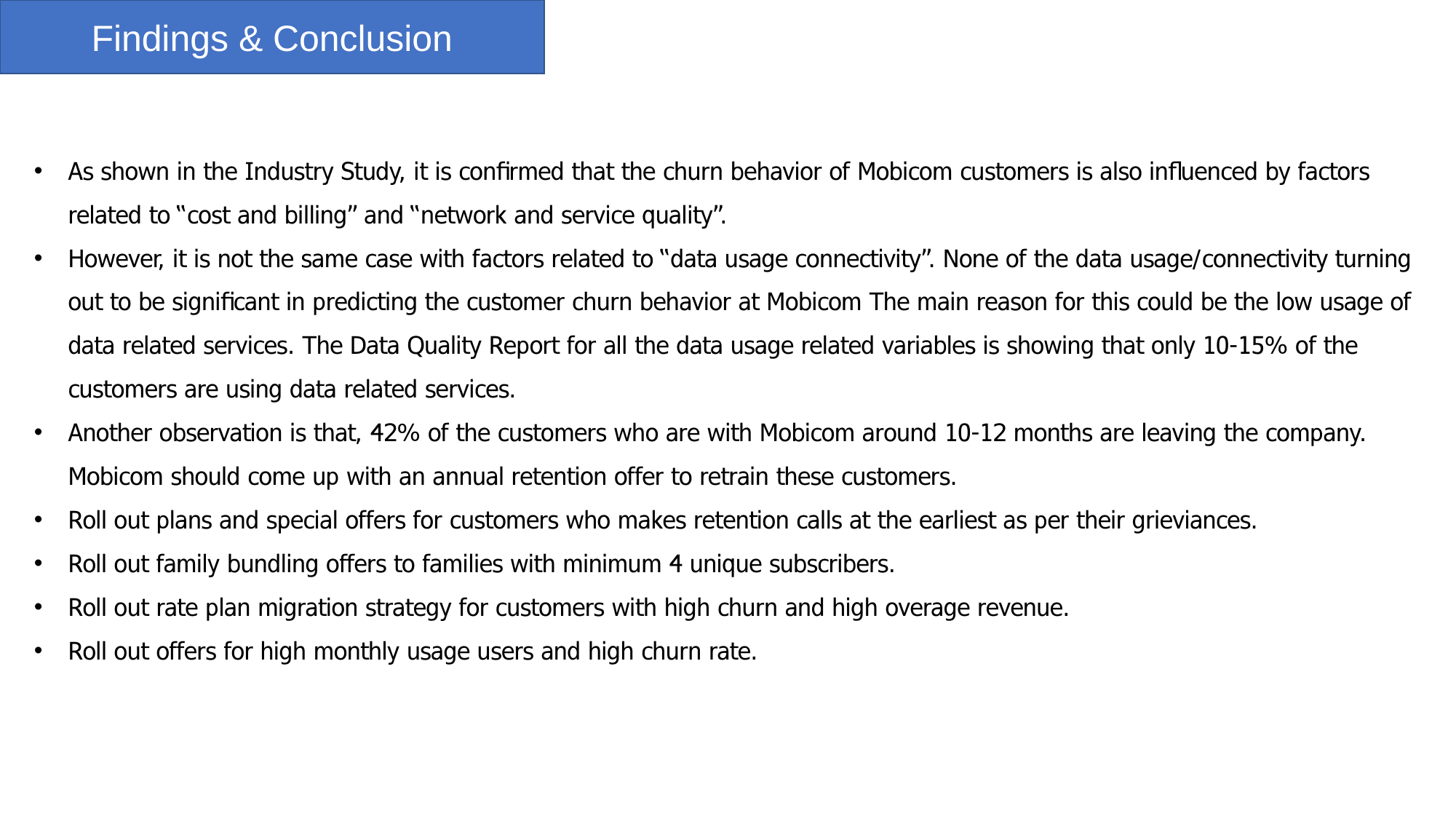

Findings & Conclusion

As shown in the Industry Study, it is confirmed that the churn behavior of Mobicom customers is also influenced by factors related to “cost and billing” and “network and service quality”.
However, it is not the same case with factors related to “data usage connectivity”. None of the data usage/connectivity turning out to be significant in predicting the customer churn behavior at Mobicom The main reason for this could be the low usage of data related services. The Data Quality Report for all the data usage related variables is showing that only 10-15% of the customers are using data related services.
Another observation is that, 42% of the customers who are with Mobicom around 10-12 months are leaving the company. Mobicom should come up with an annual retention offer to retrain these customers.
Roll out plans and special offers for customers who makes retention calls at the earliest as per their grieviances.
Roll out family bundling offers to families with minimum 4 unique subscribers.
Roll out rate plan migration strategy for customers with high churn and high overage revenue.
Roll out offers for high monthly usage users and high churn rate.